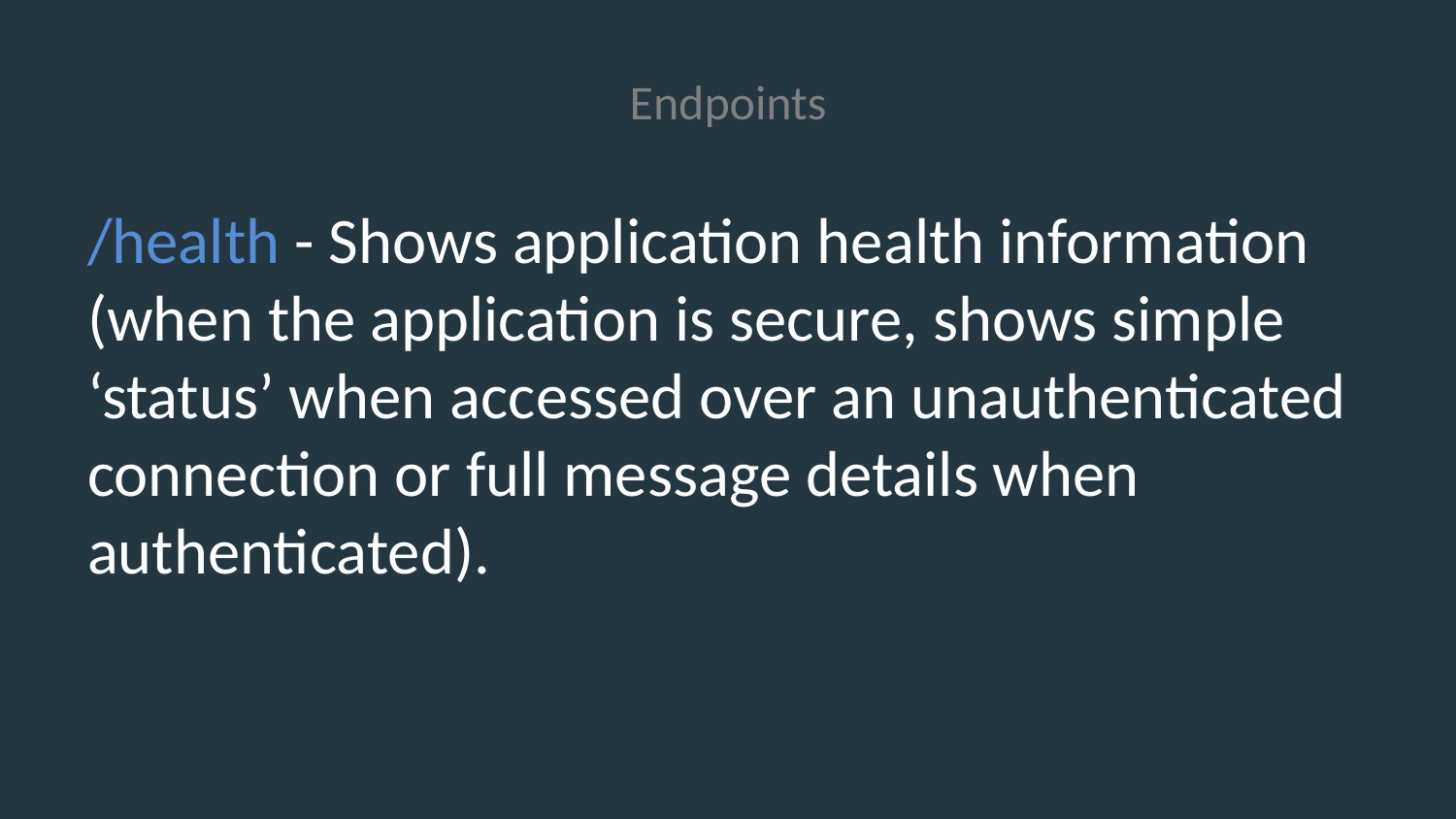

Endpoints
/health - Shows application health information (when the application is secure, shows simple ‘status’ when accessed over an unauthenticated connection or full message details when authenticated).